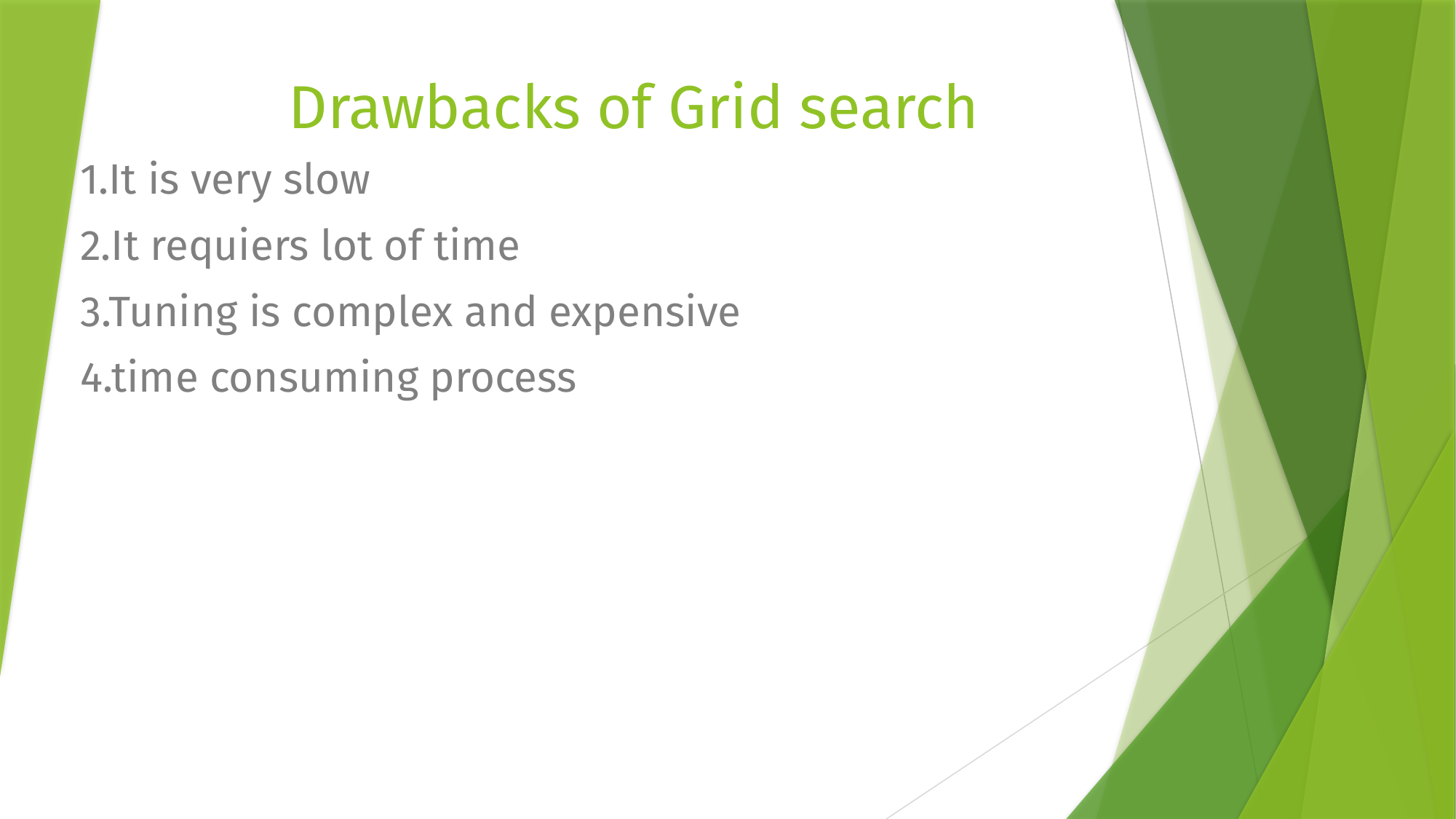

# Drawbacks of Grid search
1.It is very slow
2.It requiers lot of time
3.Tuning is complex and expensive
4.time consuming process